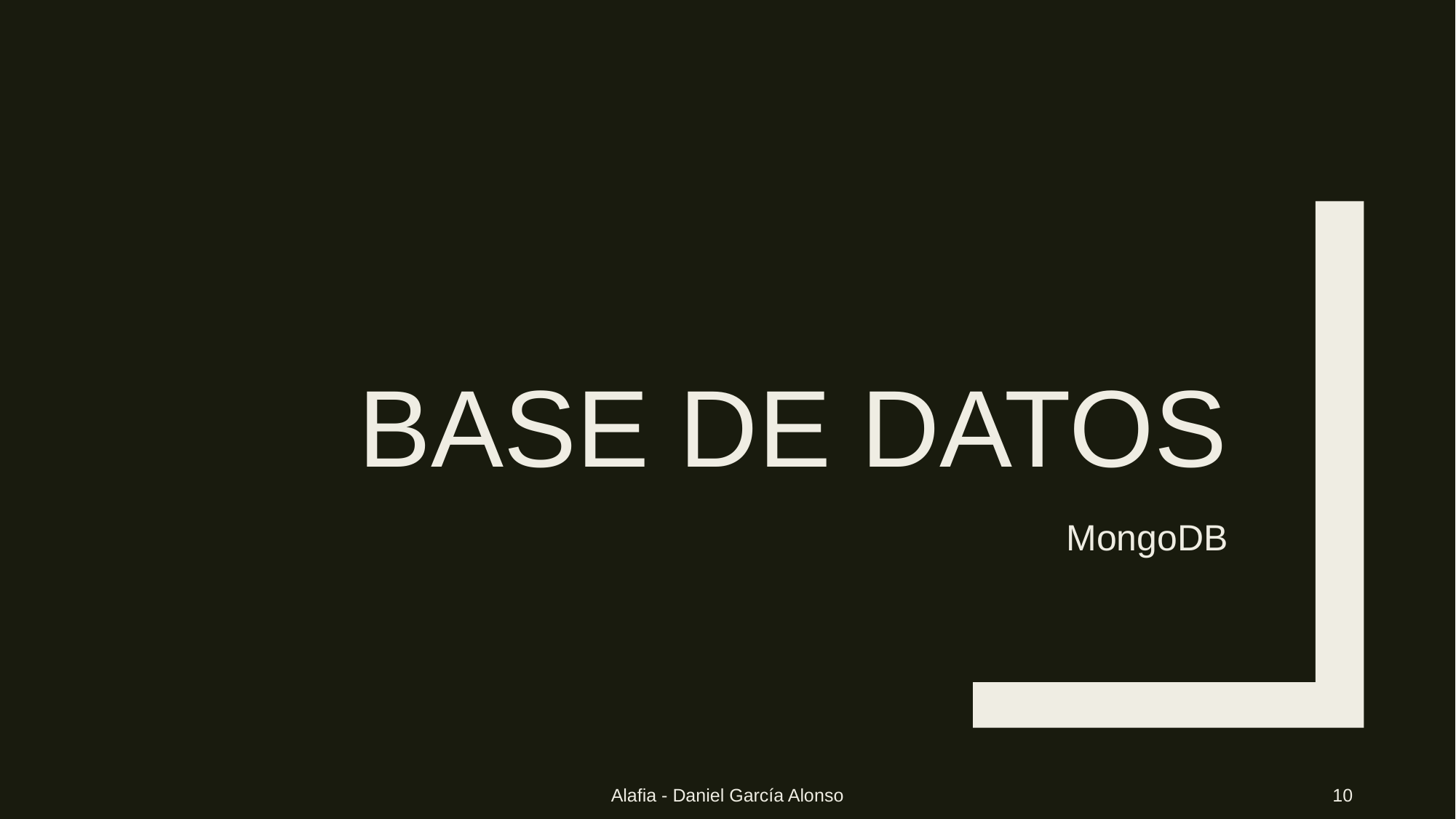

# Base de datos
MongoDB
Alafia - Daniel García Alonso
10